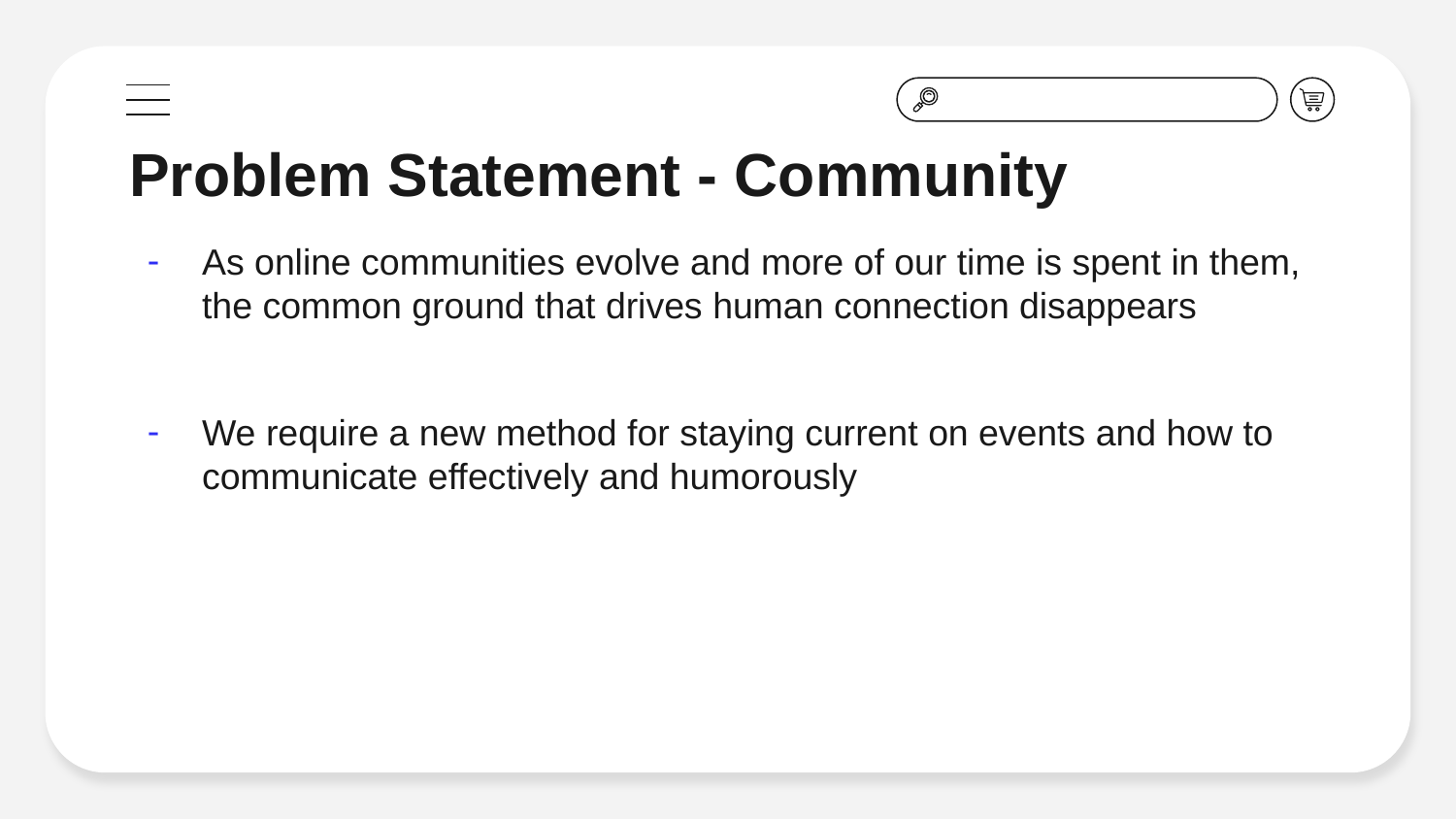

# Problem Statement - Community
As online communities evolve and more of our time is spent in them, the common ground that drives human connection disappears

We require a new method for staying current on events and how to communicate effectively and humorously